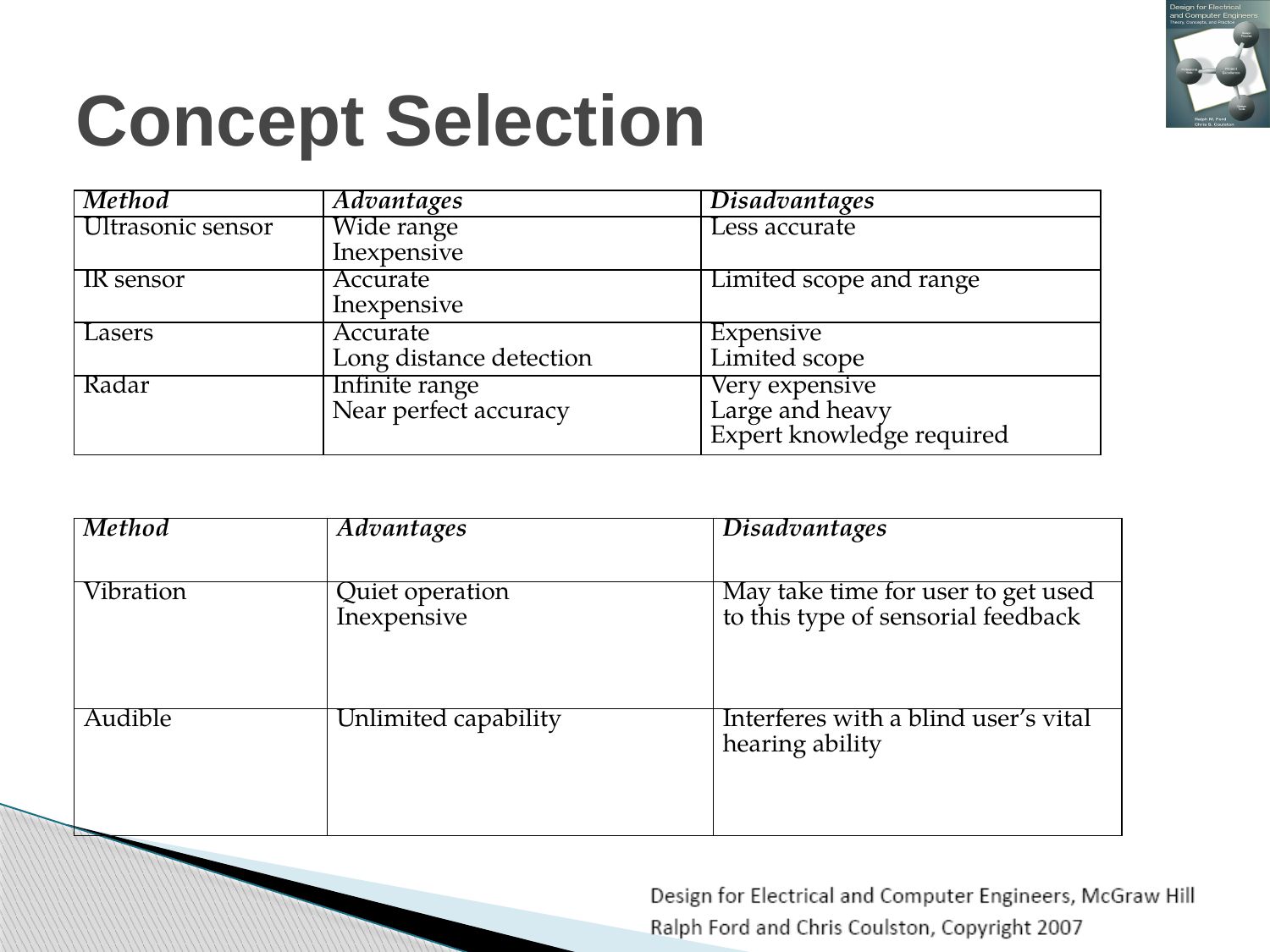

# Concept Selection
| Method | Advantages | Disadvantages |
| --- | --- | --- |
| Ultrasonic sensor | Wide range Inexpensive | Less accurate |
| IR sensor | Accurate Inexpensive | Limited scope and range |
| Lasers | Accurate Long distance detection | Expensive Limited scope |
| Radar | Infinite range Near perfect accuracy | Very expensive Large and heavy Expert knowledge required |
| Method | Advantages | Disadvantages |
| --- | --- | --- |
| Vibration | Quiet operation Inexpensive | May take time for user to get used to this type of sensorial feedback |
| Audible | Unlimited capability | Interferes with a blind user’s vital hearing ability |